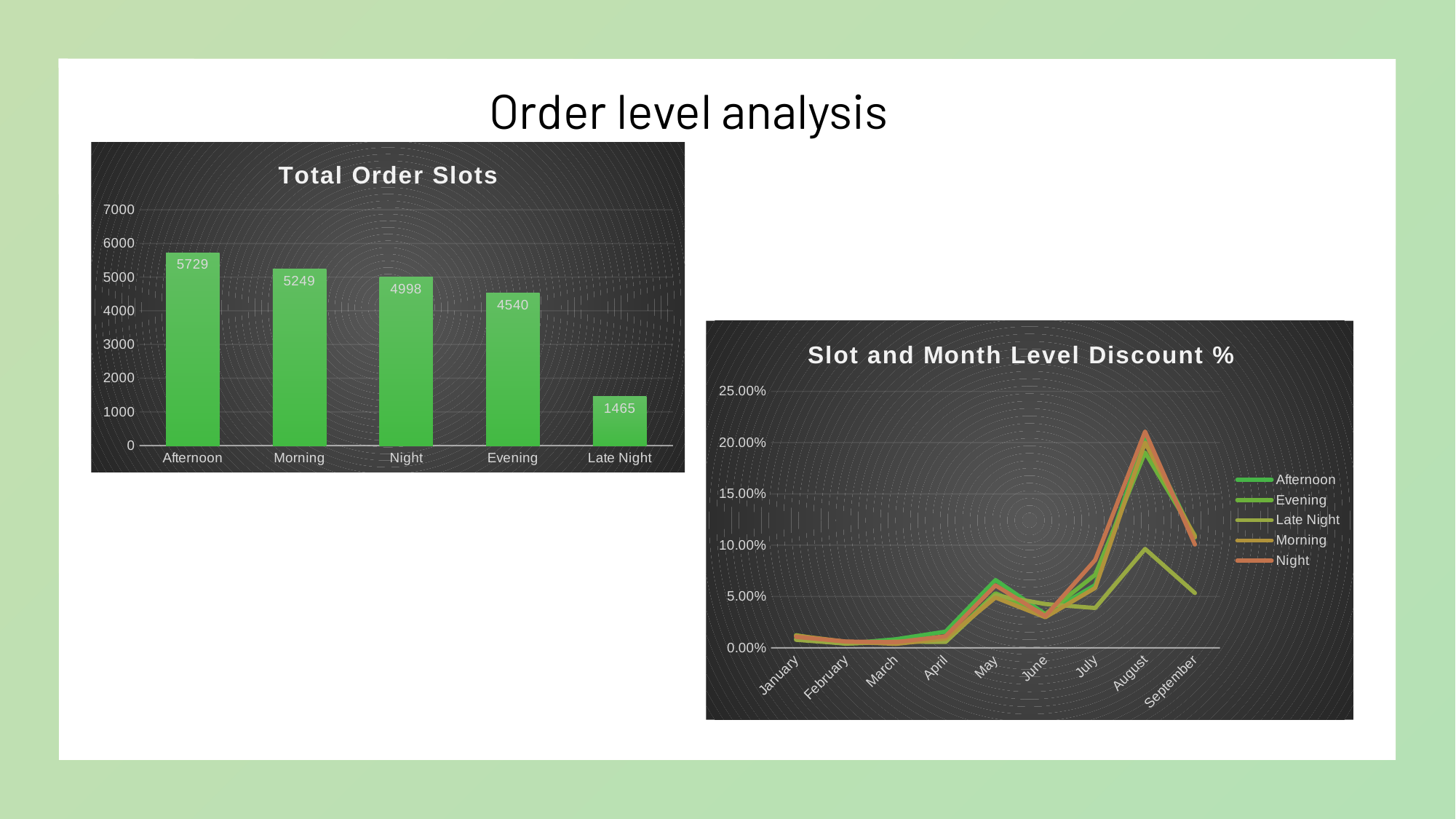

Order level analysis

### Chart: Total Order Slots

| Category | Total |
|---|---|
| Afternoon | 5729.0 |
| Morning | 5249.0 |
| Night | 4998.0 |
| Evening | 4540.0 |
| Late Night | 1465.0 |

### Chart: Slot and Month Level Discount %

| Category | Afternoon | Evening | Late Night | Morning | Night |
|---|---|---|---|---|---|
| January | 0.008829990721832189 | 0.012324307726920005 | 0.007814579397963052 | 0.011907747985635627 | 0.010625425659145975 |
| February | 0.0041855207393620576 | 0.004117058009572584 | 0.004109400901594176 | 0.005950608681448279 | 0.006140164897599598 |
| March | 0.008365086454333086 | 0.006142167838473056 | 0.006010028150783818 | 0.003860196856302129 | 0.005515764305354236 |
| April | 0.015822262524978592 | 0.006341922270447628 | 0.005733166341274014 | 0.00888047784926527 | 0.011332841134101969 |
| May | 0.06606651500307086 | 0.05314554226136813 | 0.051224944320712694 | 0.04900261839627749 | 0.06084602511074916 |
| June | 0.032758283689361595 | 0.032883014017401235 | 0.04266796955669218 | 0.0298157185603203 | 0.030864713737891528 |
| July | 0.06118901743482274 | 0.07118235690202757 | 0.03881603789738486 | 0.05837594802119785 | 0.08557712490922878 |
| August | 0.2049191396963608 | 0.1904186672032479 | 0.09635201528523883 | 0.20001448323045523 | 0.21079650362041547 |
| September | 0.10741581595516649 | 0.1093576906568247 | 0.05338640532339714 | 0.10791629292240959 | 0.10065154461911029 |